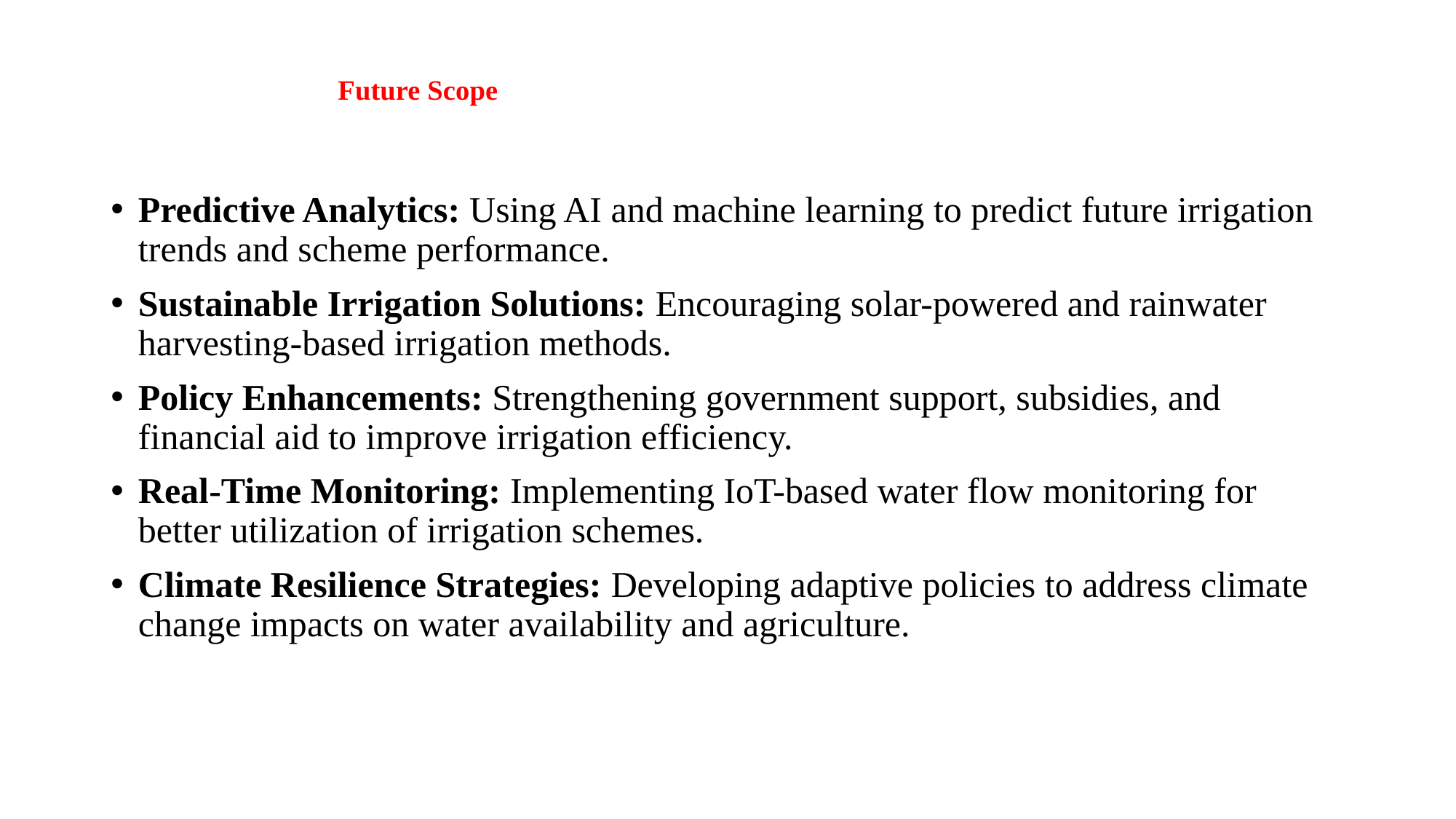

# Future Scope

Predictive Analytics: Using AI and machine learning to predict future irrigation trends and scheme performance.
Sustainable Irrigation Solutions: Encouraging solar-powered and rainwater harvesting-based irrigation methods.
Policy Enhancements: Strengthening government support, subsidies, and financial aid to improve irrigation efficiency.
Real-Time Monitoring: Implementing IoT-based water flow monitoring for better utilization of irrigation schemes.
Climate Resilience Strategies: Developing adaptive policies to address climate change impacts on water availability and agriculture.